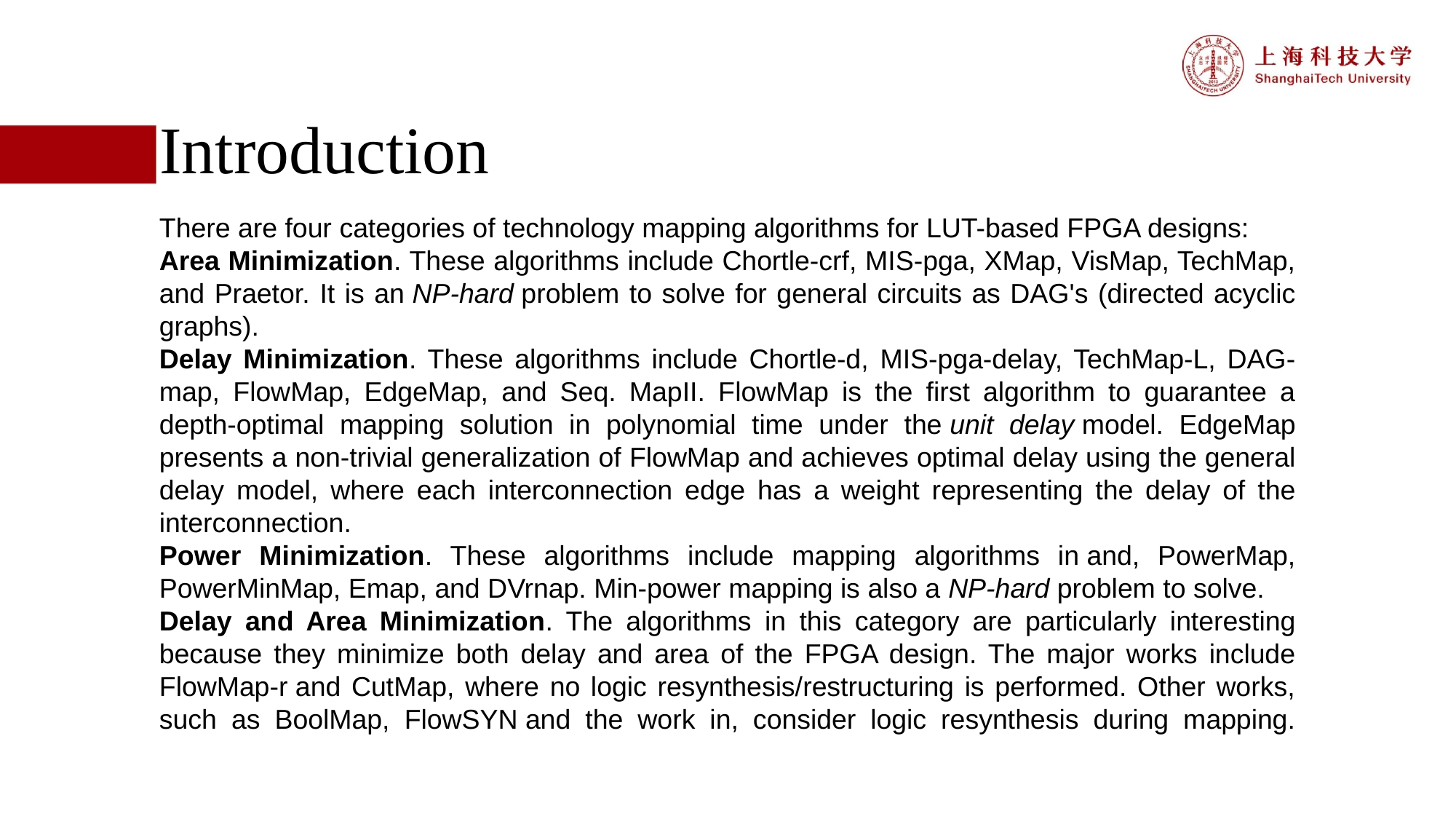

# Introduction
There are four categories of technology mapping algorithms for LUT-based FPGA designs:
Area Minimization. These algorithms include Chortle-crf, MIS-pga, XMap, VisMap, TechMap, and Praetor. It is an NP-hard problem to solve for general circuits as DAG's (directed acyclic graphs).
Delay Minimization. These algorithms include Chortle-d, MIS-pga-delay, TechMap-L, DAG-map, FlowMap, EdgeMap, and Seq. MapII. FlowMap is the first algorithm to guarantee a depth-optimal mapping solution in polynomial time under the unit delay model. EdgeMap presents a non-trivial generalization of FlowMap and achieves optimal delay using the general delay model, where each interconnection edge has a weight representing the delay of the interconnection.
Power Minimization. These algorithms include mapping algorithms in and, PowerMap, PowerMinMap, Emap, and DVrnap. Min-power mapping is also a NP-hard problem to solve.
Delay and Area Minimization. The algorithms in this category are particularly interesting because they minimize both delay and area of the FPGA design. The major works include FlowMap-r and CutMap, where no logic resynthesis/restructuring is performed. Other works, such as BoolMap, FlowSYN and the work in, consider logic resynthesis during mapping.